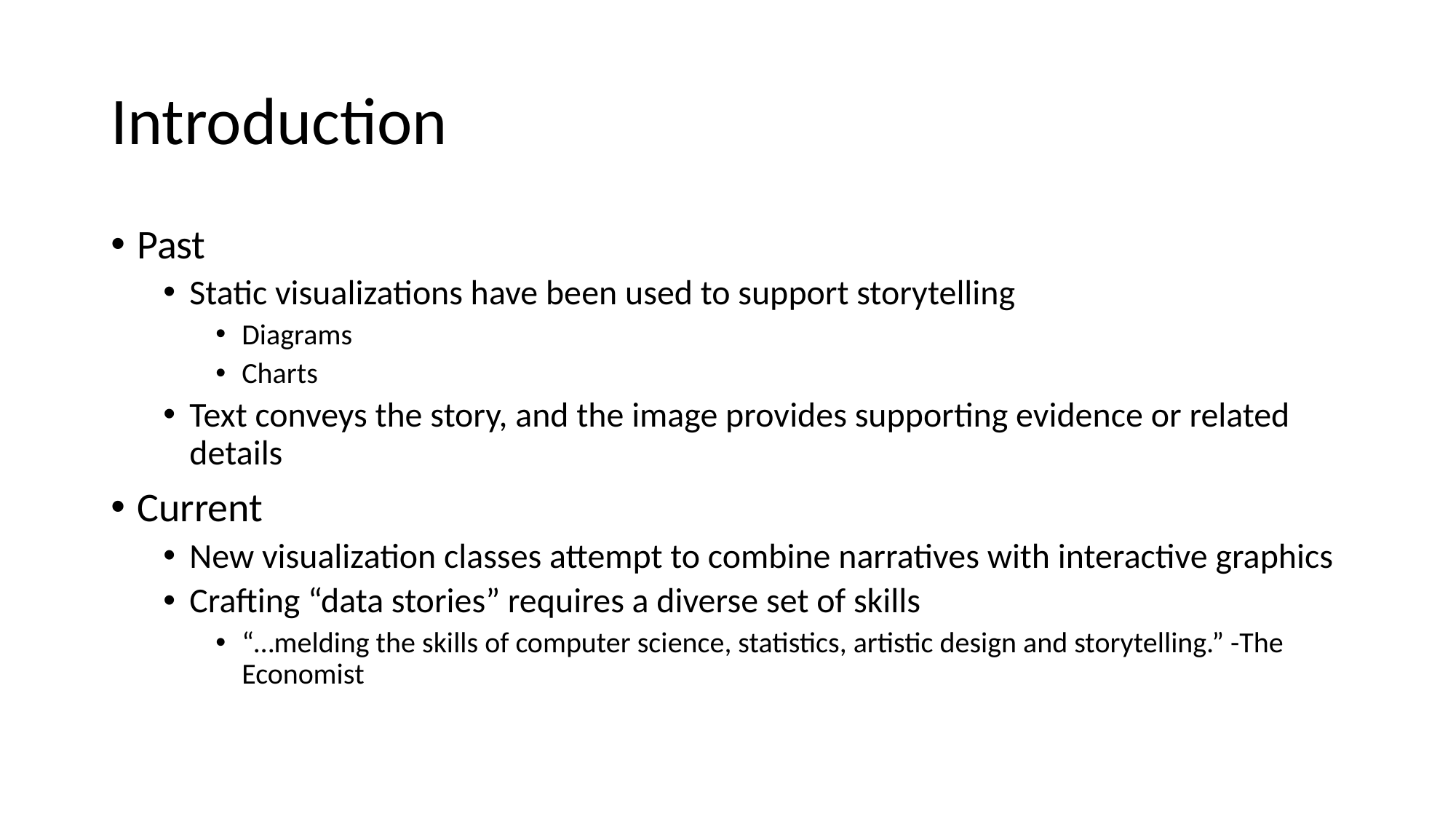

# Introduction
Past
Static visualizations have been used to support storytelling
Diagrams
Charts
Text conveys the story, and the image provides supporting evidence or related details
Current
New visualization classes attempt to combine narratives with interactive graphics
Crafting “data stories” requires a diverse set of skills
“…melding the skills of computer science, statistics, artistic design and storytelling.” -The Economist